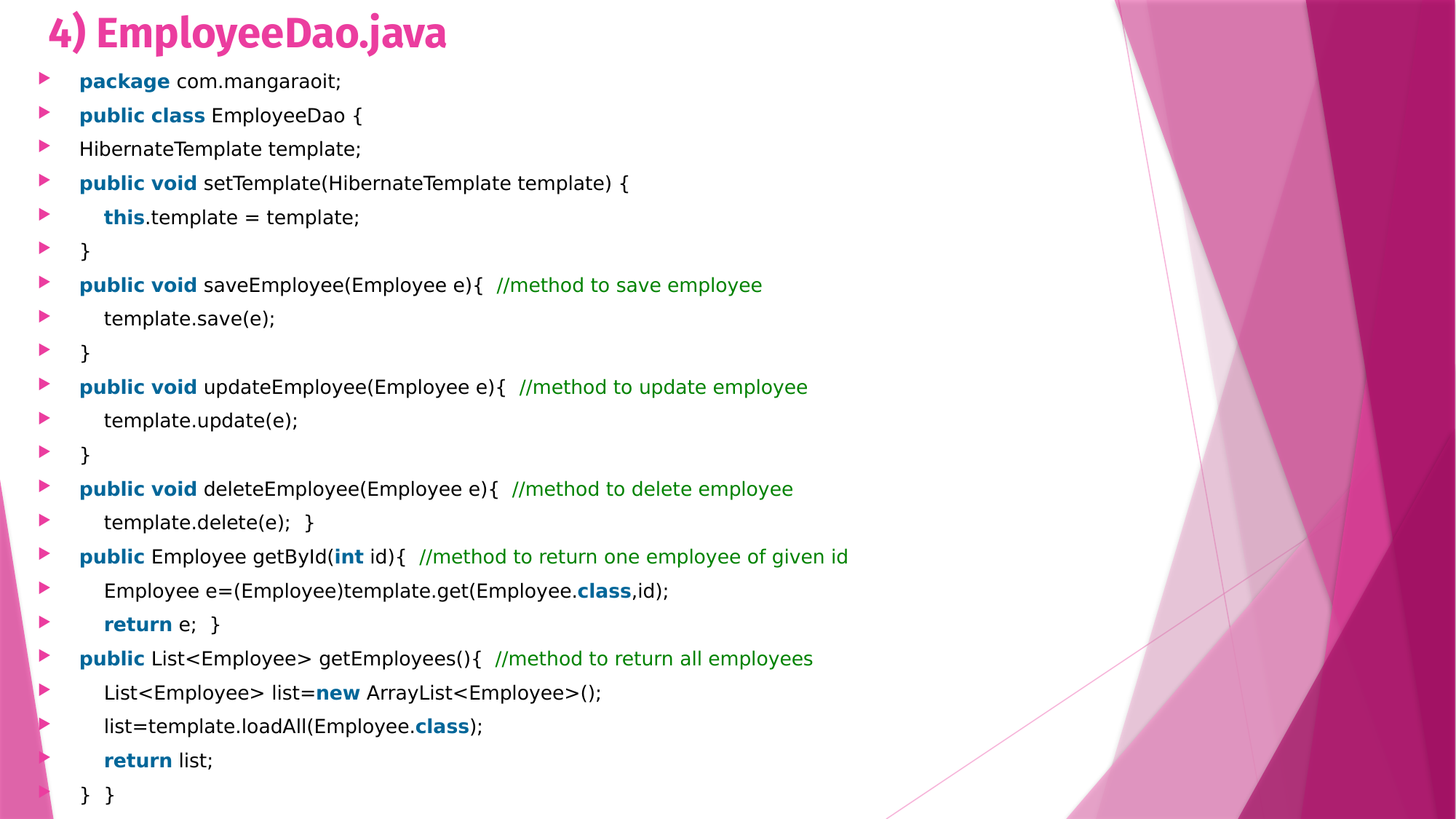

# 4) EmployeeDao.java
package com.mangaraoit;
public class EmployeeDao {
HibernateTemplate template;
public void setTemplate(HibernateTemplate template) {
    this.template = template;
}
public void saveEmployee(Employee e){  //method to save employee
    template.save(e);
}
public void updateEmployee(Employee e){  //method to update employee
    template.update(e);
}
public void deleteEmployee(Employee e){  //method to delete employee
    template.delete(e);  }
public Employee getById(int id){  //method to return one employee of given id
    Employee e=(Employee)template.get(Employee.class,id);
    return e;  }
public List<Employee> getEmployees(){  //method to return all employees
    List<Employee> list=new ArrayList<Employee>();
    list=template.loadAll(Employee.class);
    return list;
}  }